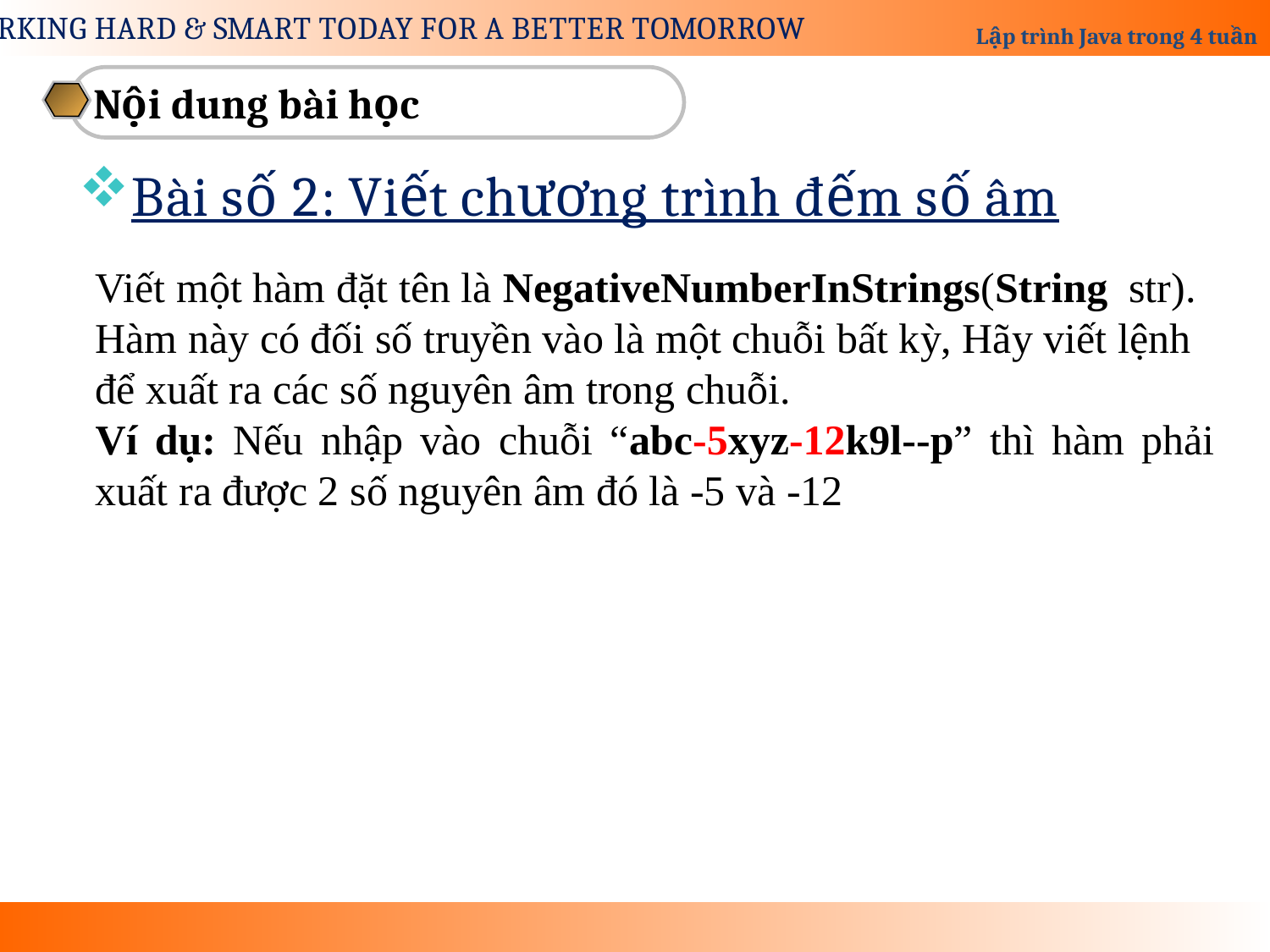

Nội dung bài học

Bài số 2: Viết chương trình đếm số âm

Viết một hàm đặt tên là NegativeNumberInStrings(String  str). Hàm này có đối số truyền vào là một chuỗi bất kỳ, Hãy viết lệnh để xuất ra các số nguyên âm trong chuỗi.
Ví dụ: Nếu nhập vào chuỗi “abc-5xyz-12k9l--p” thì hàm phải xuất ra được 2 số nguyên âm đó là -5 và -12